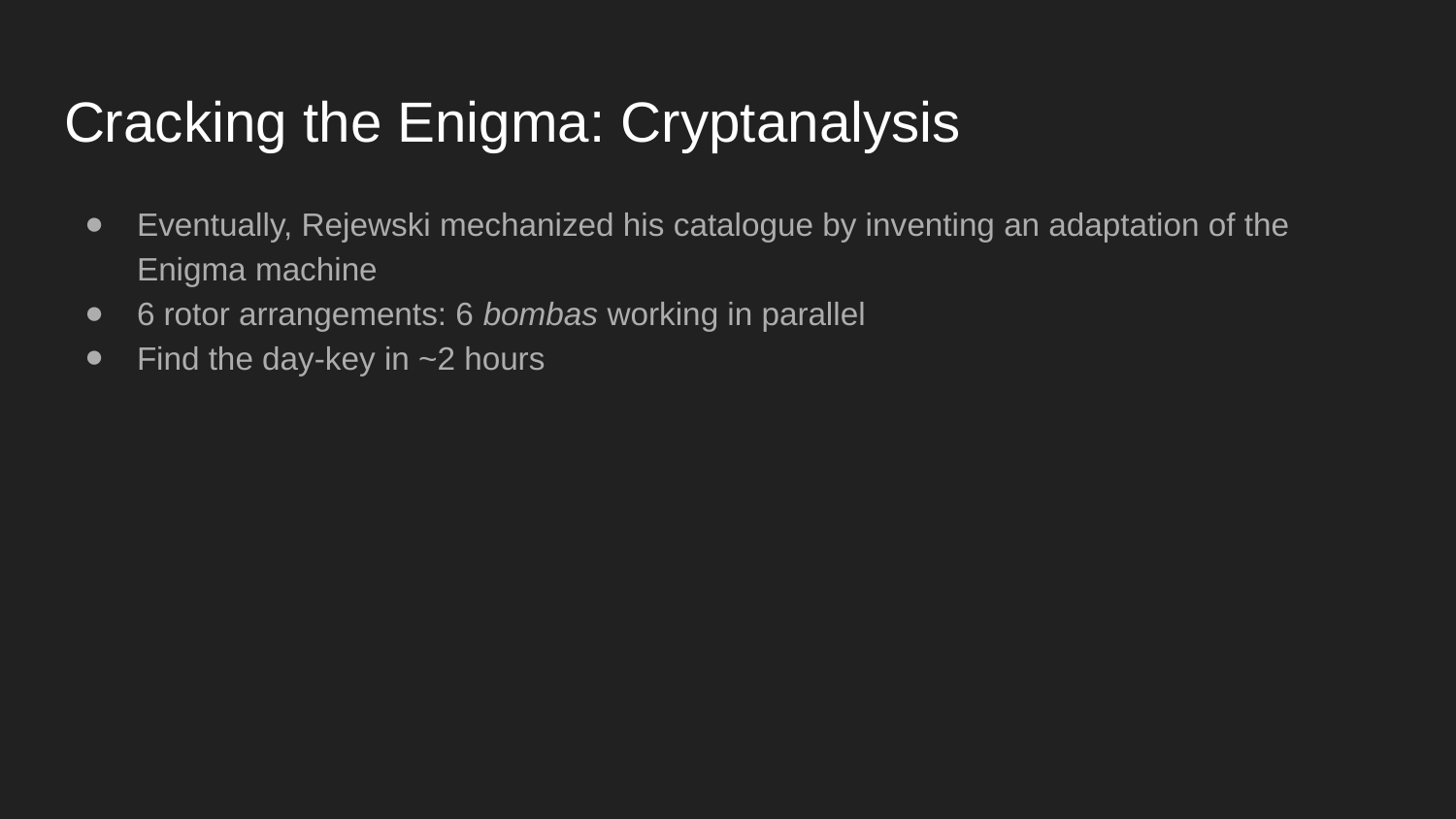

# Cracking the Enigma: Cryptanalysis
Eventually, Rejewski mechanized his catalogue by inventing an adaptation of the Enigma machine
6 rotor arrangements: 6 bombas working in parallel
Find the day-key in ~2 hours